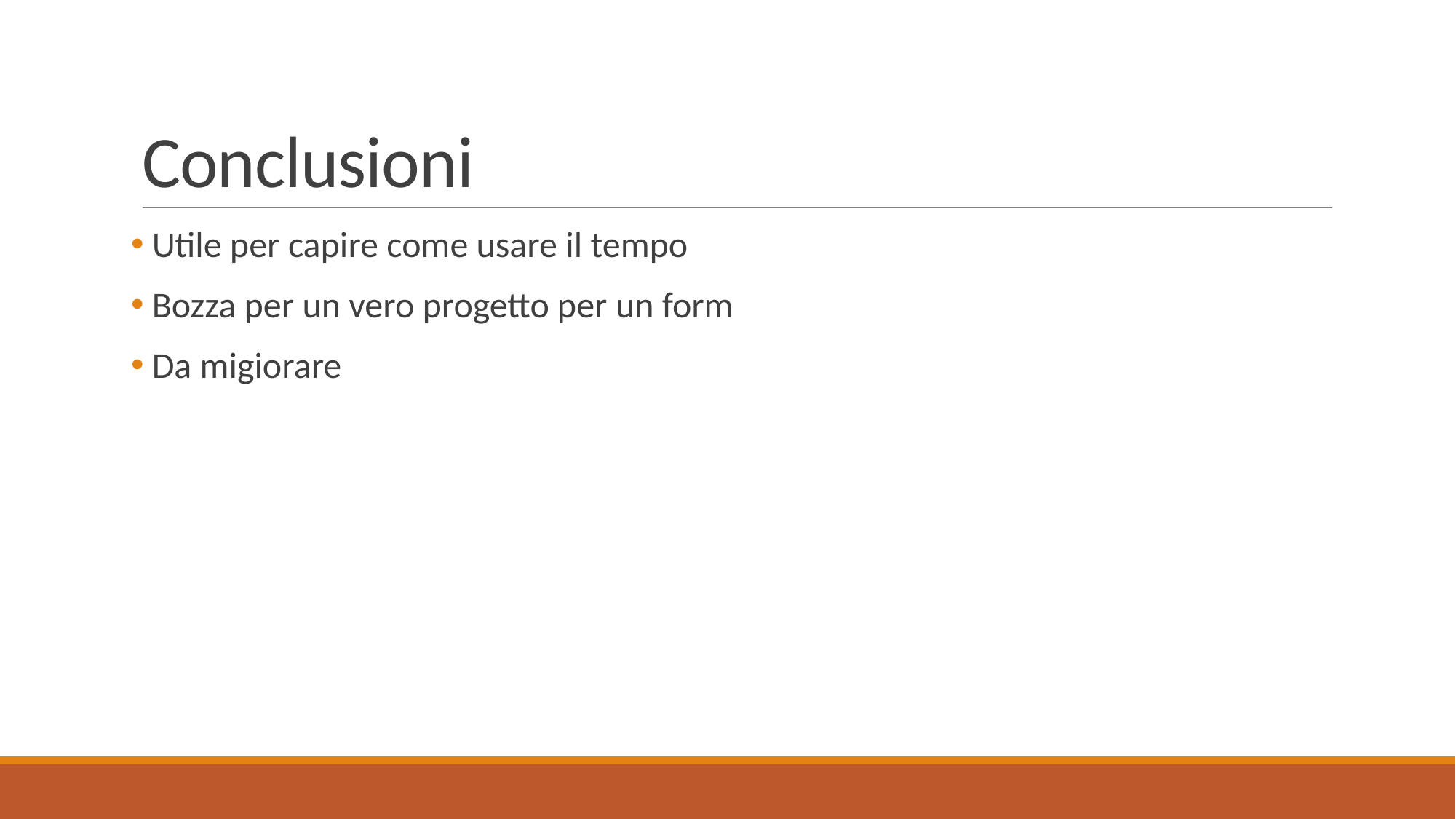

# Conclusioni
 Utile per capire come usare il tempo
 Bozza per un vero progetto per un form
 Da migiorare